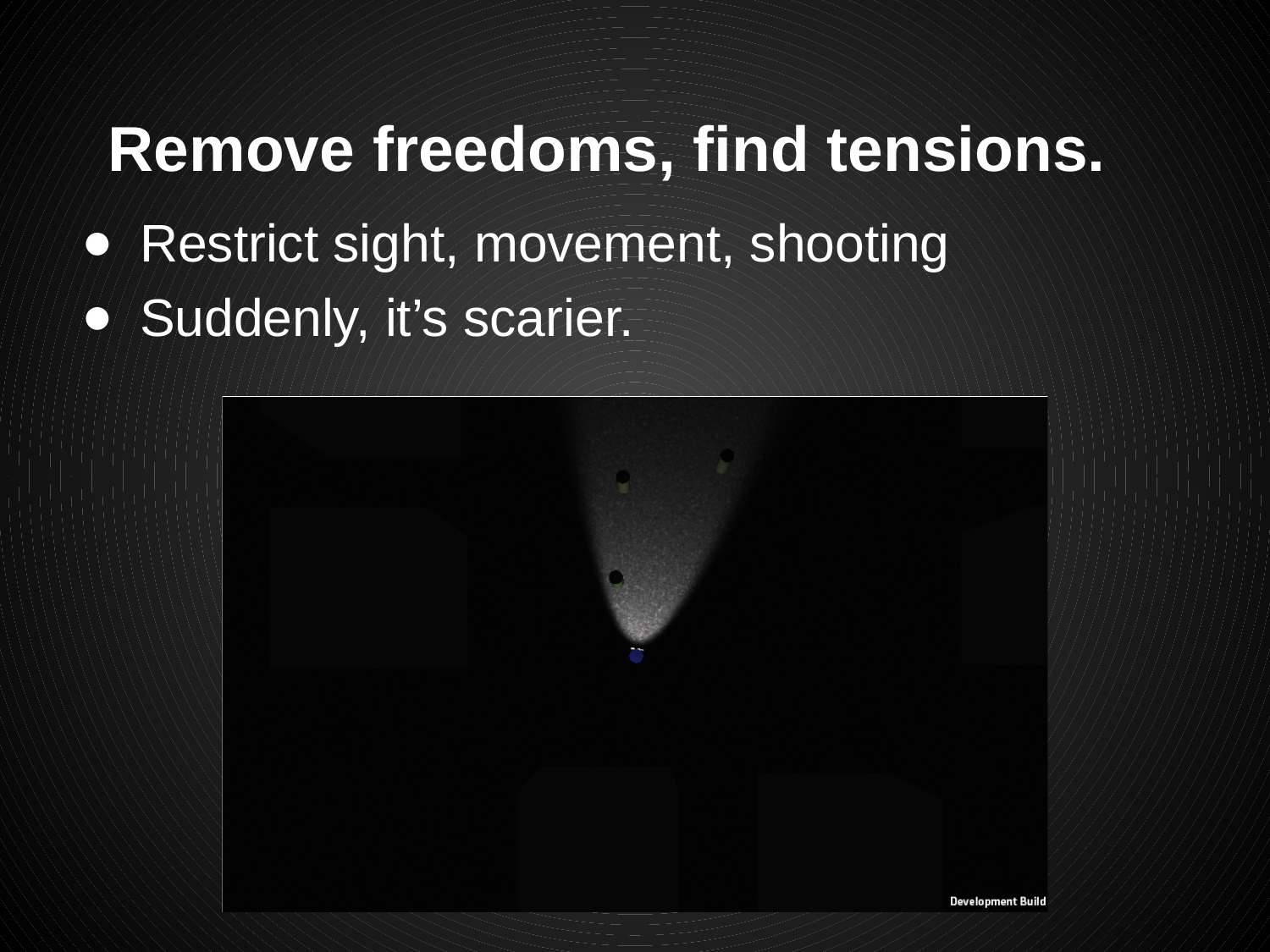

# Remove freedoms, find tensions.
Restrict sight, movement, shooting
Suddenly, it’s scarier.